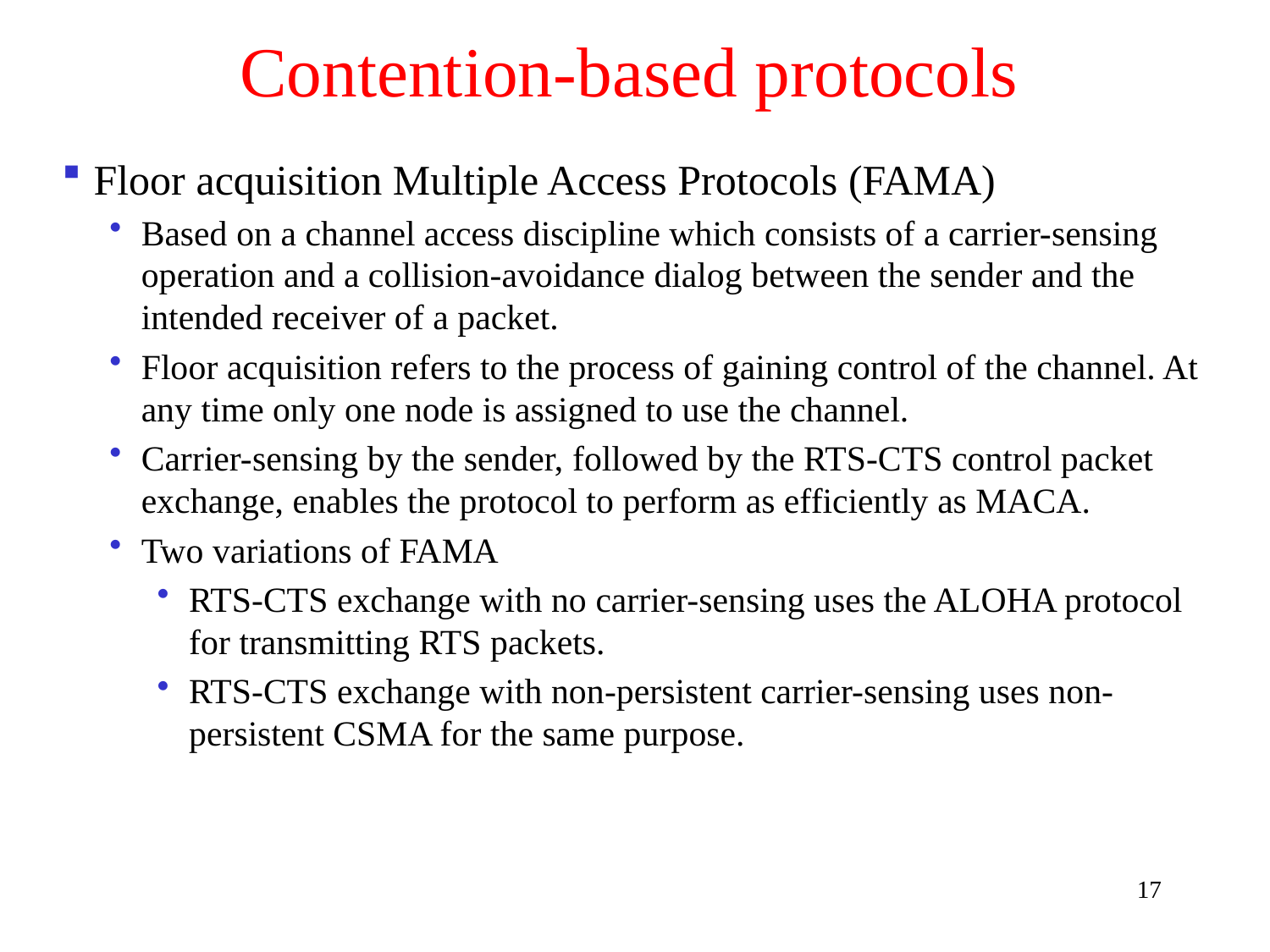

# Contention-based protocols
Floor acquisition Multiple Access Protocols (FAMA)
Based on a channel access discipline which consists of a carrier-sensing operation and a collision-avoidance dialog between the sender and the intended receiver of a packet.
Floor acquisition refers to the process of gaining control of the channel. At any time only one node is assigned to use the channel.
Carrier-sensing by the sender, followed by the RTS-CTS control packet exchange, enables the protocol to perform as efficiently as MACA.
Two variations of FAMA
RTS-CTS exchange with no carrier-sensing uses the ALOHA protocol for transmitting RTS packets.
RTS-CTS exchange with non-persistent carrier-sensing uses non-persistent CSMA for the same purpose.
17